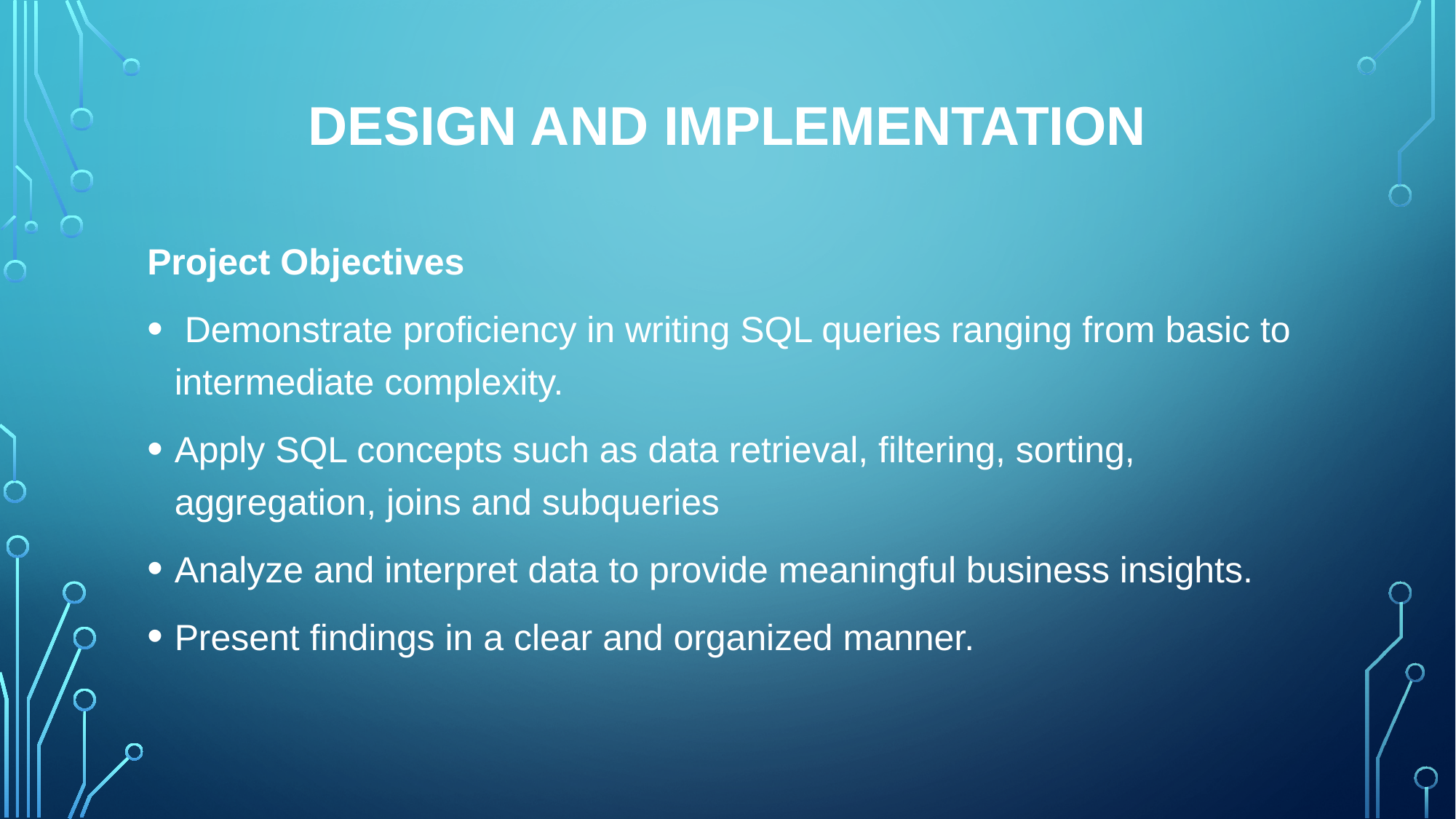

# DESIGN AND IMPLEMENTATION
Project Objectives
 Demonstrate proficiency in writing SQL queries ranging from basic to intermediate complexity.
Apply SQL concepts such as data retrieval, filtering, sorting, aggregation, joins and subqueries
Analyze and interpret data to provide meaningful business insights.
Present findings in a clear and organized manner.